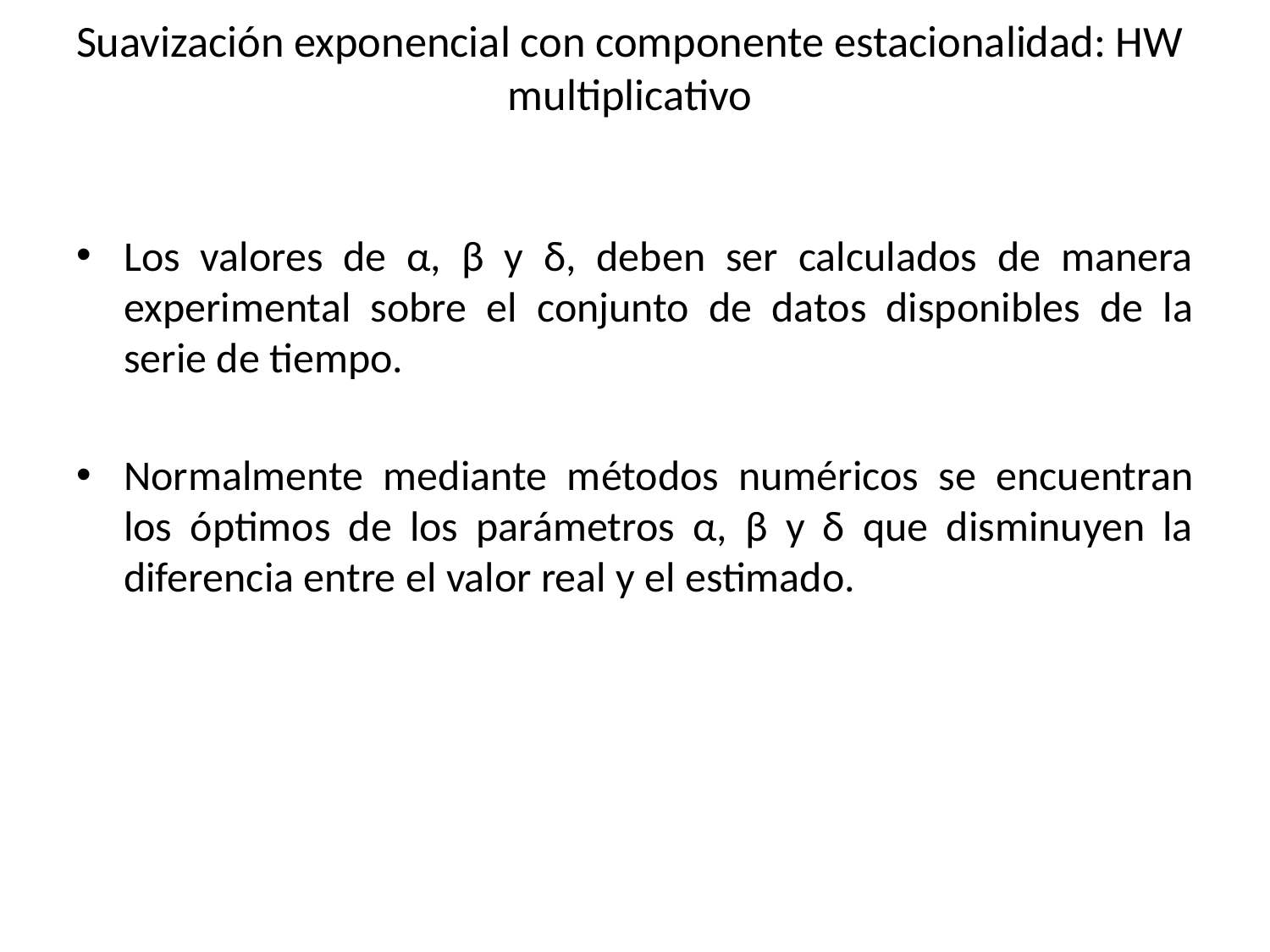

# Suavización exponencial con componente estacionalidad: HW multiplicativo
Los valores de α, β y δ, deben ser calculados de manera experimental sobre el conjunto de datos disponibles de la serie de tiempo.

Normalmente mediante métodos numéricos se encuentran los óptimos de los parámetros α, β y δ que disminuyen la diferencia entre el valor real y el estimado.